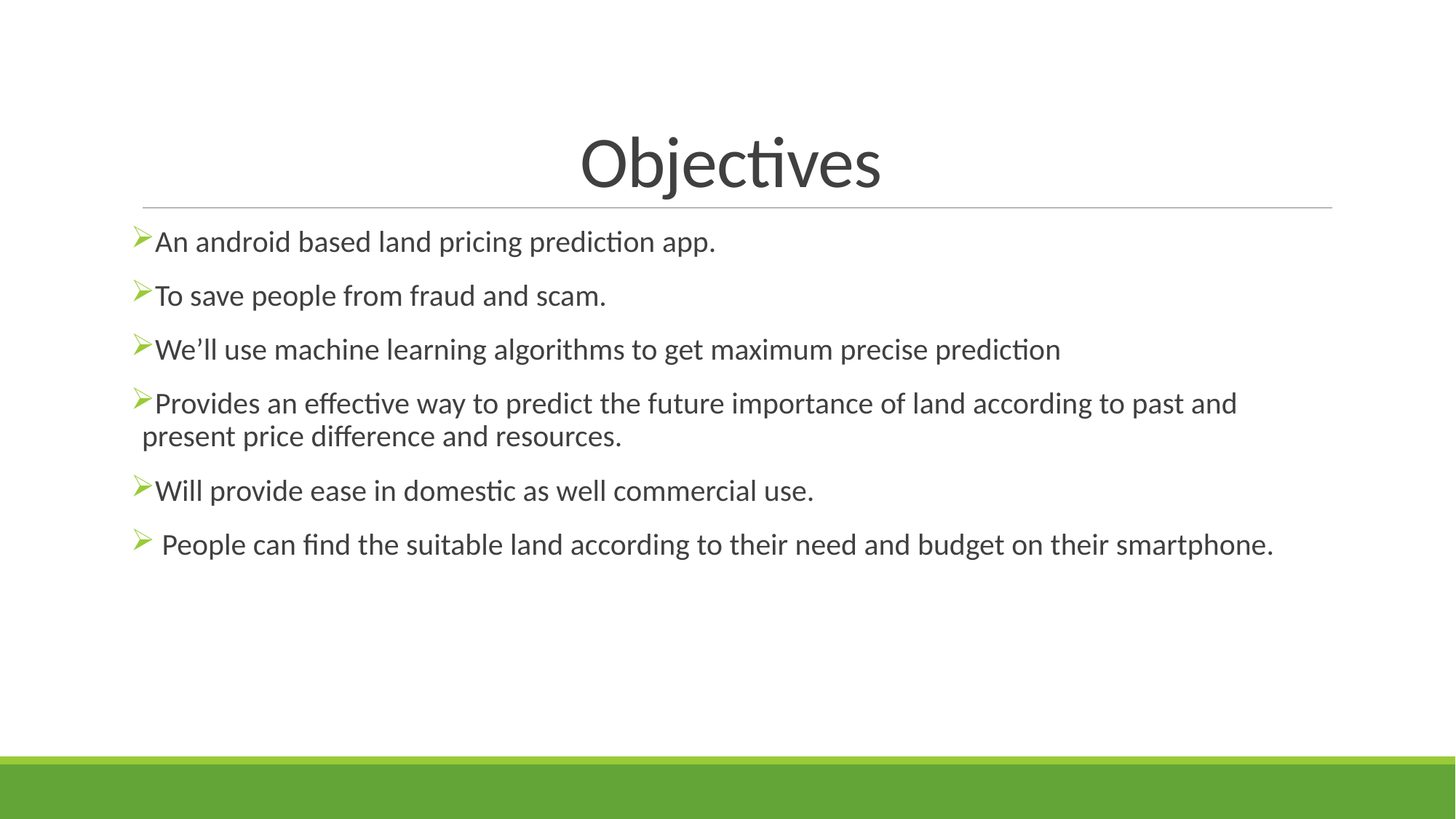

# Objectives
An android based land pricing prediction app.
To save people from fraud and scam.
We’ll use machine learning algorithms to get maximum precise prediction
Provides an effective way to predict the future importance of land according to past and present price difference and resources.
Will provide ease in domestic as well commercial use.
 People can find the suitable land according to their need and budget on their smartphone.